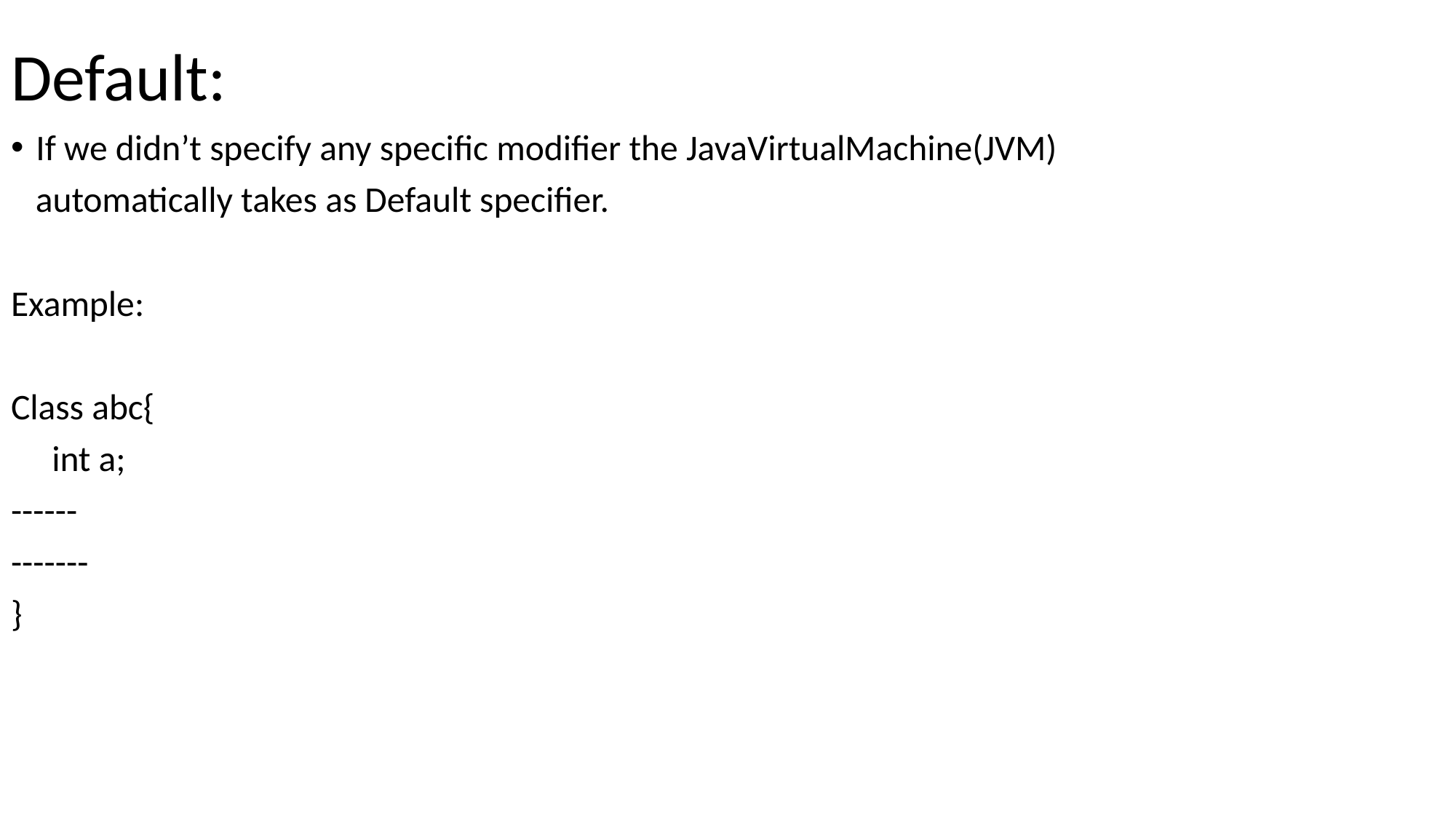

# Default:
If we didn’t specify any specific modifier the JavaVirtualMachine(JVM)
   automatically takes as Default specifier.

Example:

Class abc{
     int a;
------
-------
}